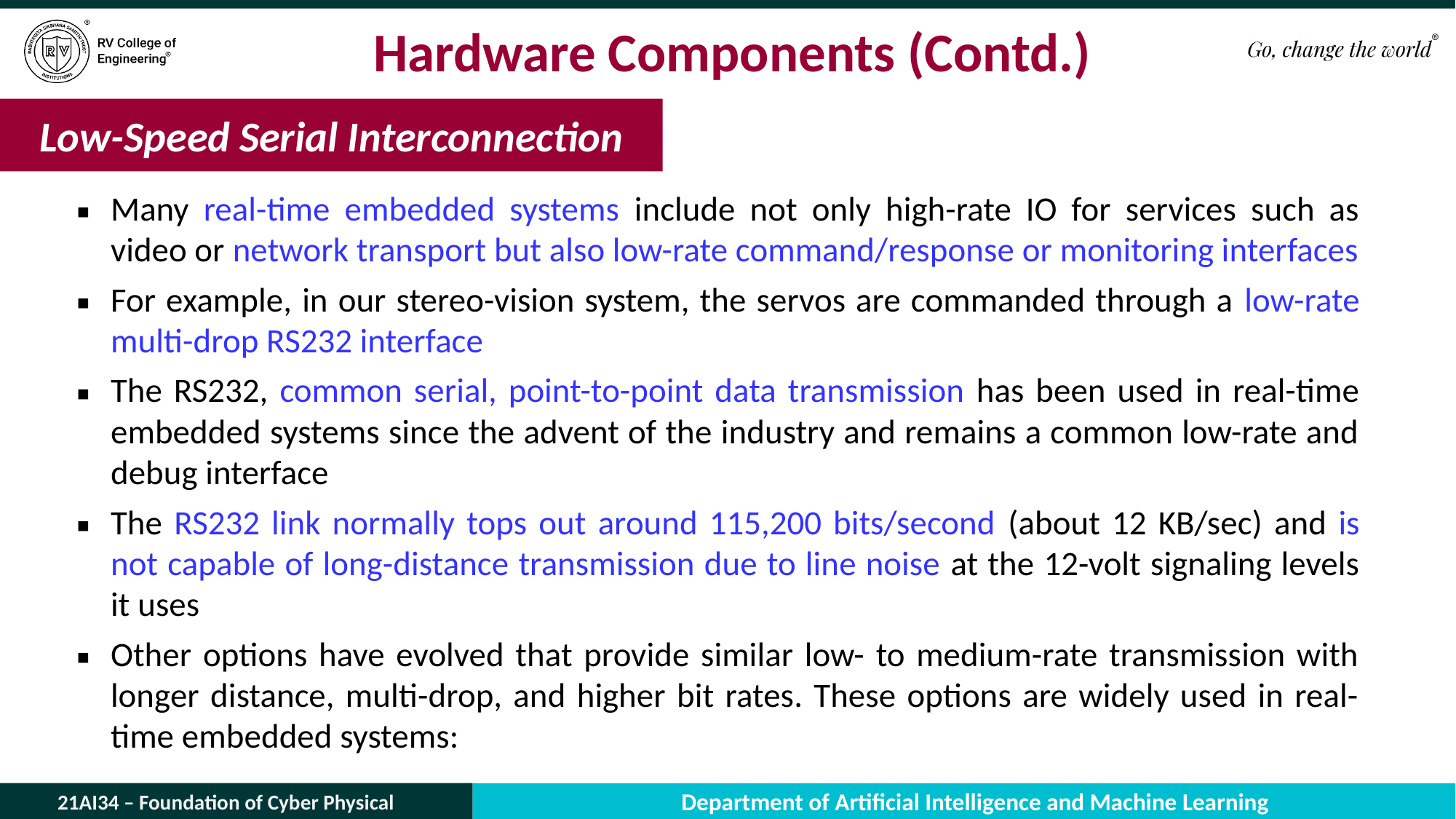

# Hardware Components (Contd.)
Low-Speed Serial Interconnection
Many real-time embedded systems include not only high-rate IO for services such as video or network transport but also low-rate command/response or monitoring interfaces
For example, in our stereo-vision system, the servos are commanded through a low-rate multi-drop RS232 interface
The RS232, common serial, point-to-point data transmission has been used in real-time embedded systems since the advent of the industry and remains a common low-rate and debug interface
The RS232 link normally tops out around 115,200 bits/second (about 12 KB/sec) and is not capable of long-distance transmission due to line noise at the 12-volt signaling levels it uses
Other options have evolved that provide similar low- to medium-rate transmission with longer distance, multi-drop, and higher bit rates. These options are widely used in real-time embedded systems: